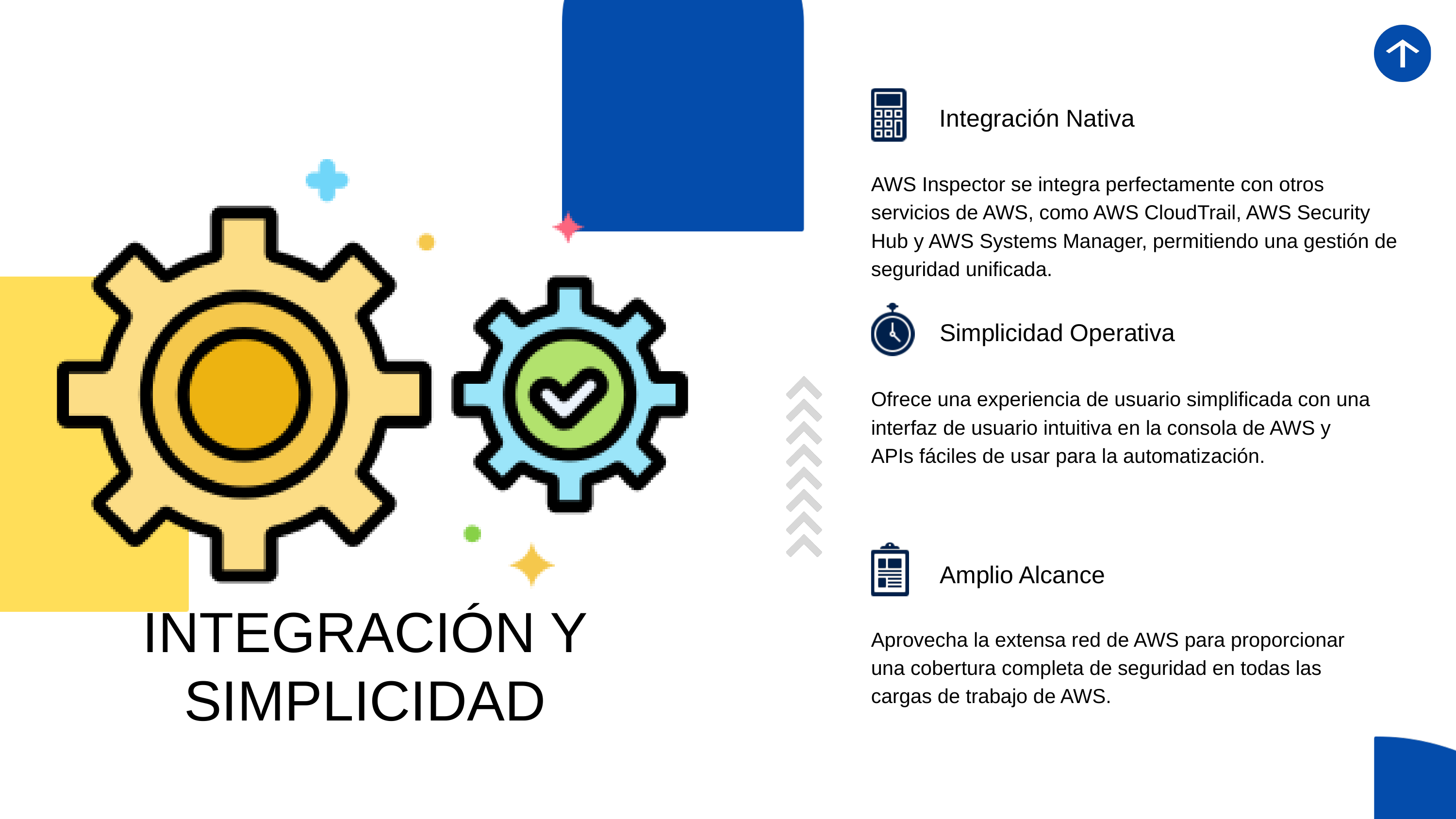

Integración Nativa

AWS Inspector se integra perfectamente con otros servicios de AWS, como AWS CloudTrail, AWS Security Hub y AWS Systems Manager, permitiendo una gestión de seguridad unificada.

Simplicidad Operativa

Ofrece una experiencia de usuario simplificada con una interfaz de usuario intuitiva en la consola de AWS y APIs fáciles de usar para la automatización.

Amplio Alcance
INTEGRACIÓN Y SIMPLICIDAD
Aprovecha la extensa red de AWS para proporcionar una cobertura completa de seguridad en todas las cargas de trabajo de AWS.